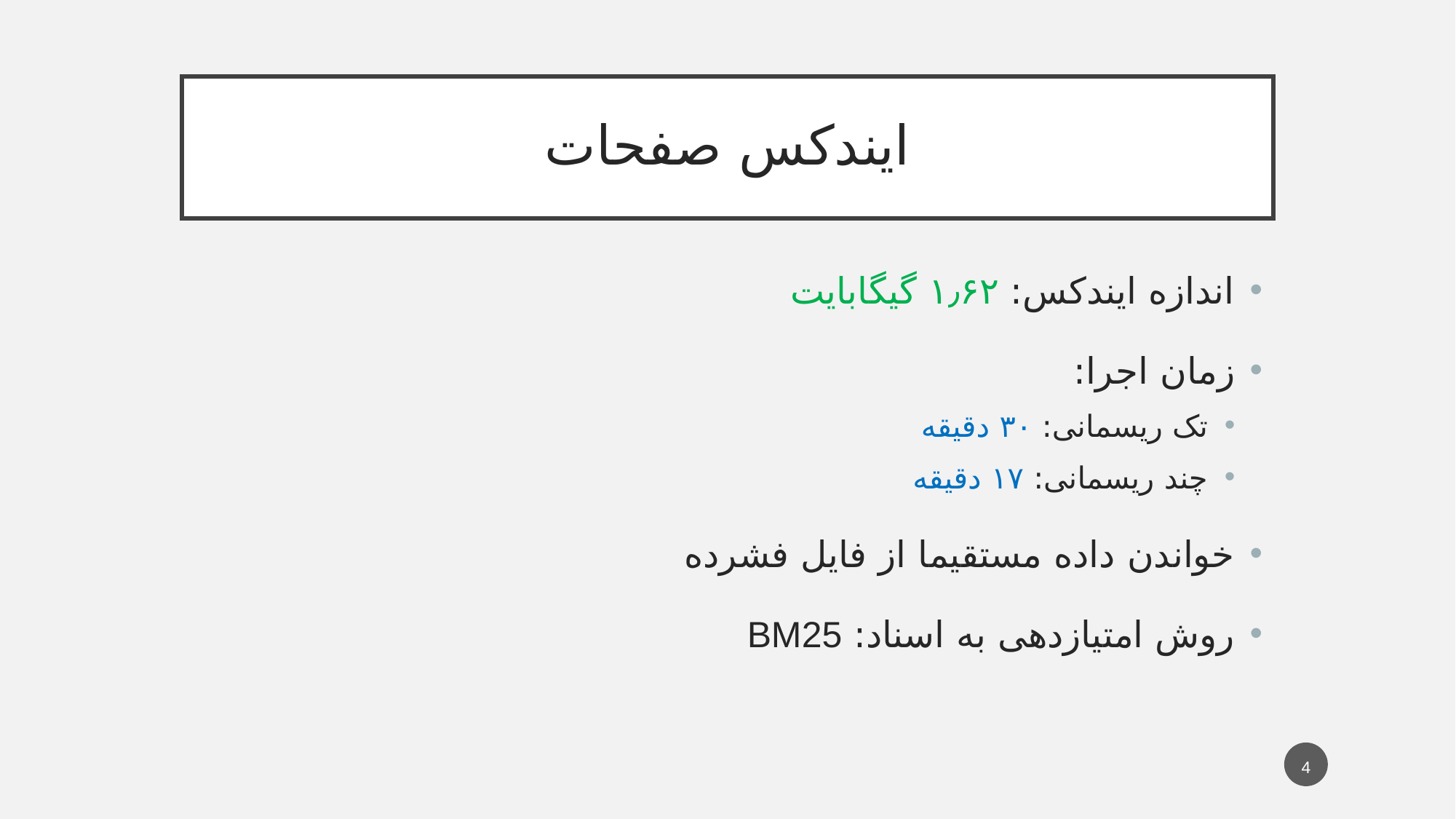

# ایندکس صفحات
اندازه ایندکس: ۱٫۶۲ گیگابایت
زمان اجرا:
تک ریسمانی: ۳۰ دقیقه
چند ریسمانی: ۱۷ دقیقه
خواندن داده مستقیما از فایل فشرده
روش امتیازدهی به اسناد: BM25
4